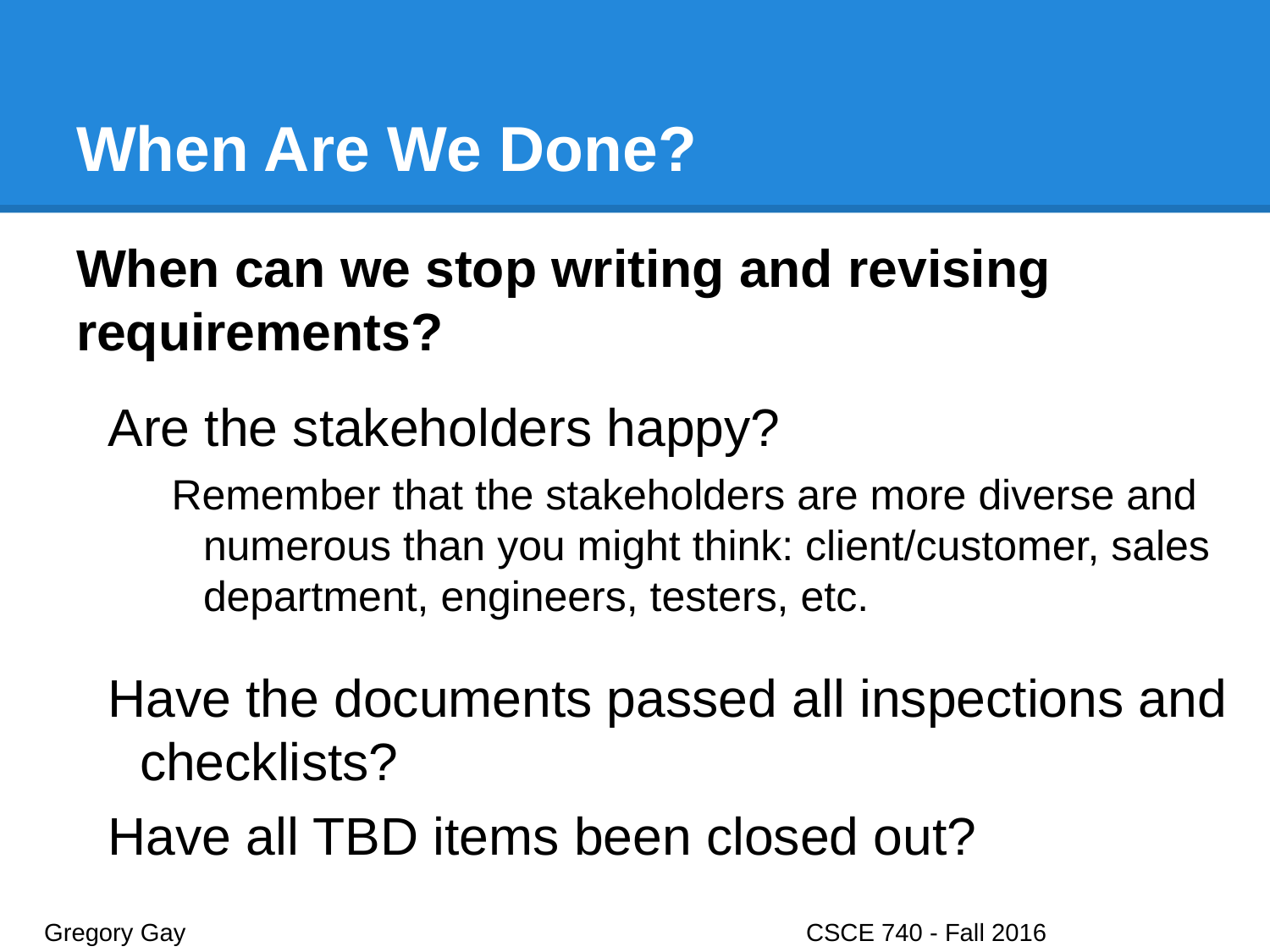

# When Are We Done?
When can we stop writing and revising requirements?
Are the stakeholders happy?
Remember that the stakeholders are more diverse and numerous than you might think: client/customer, sales department, engineers, testers, etc.

Have the documents passed all inspections and checklists?
Have all TBD items been closed out?
Gregory Gay					CSCE 740 - Fall 2016								46